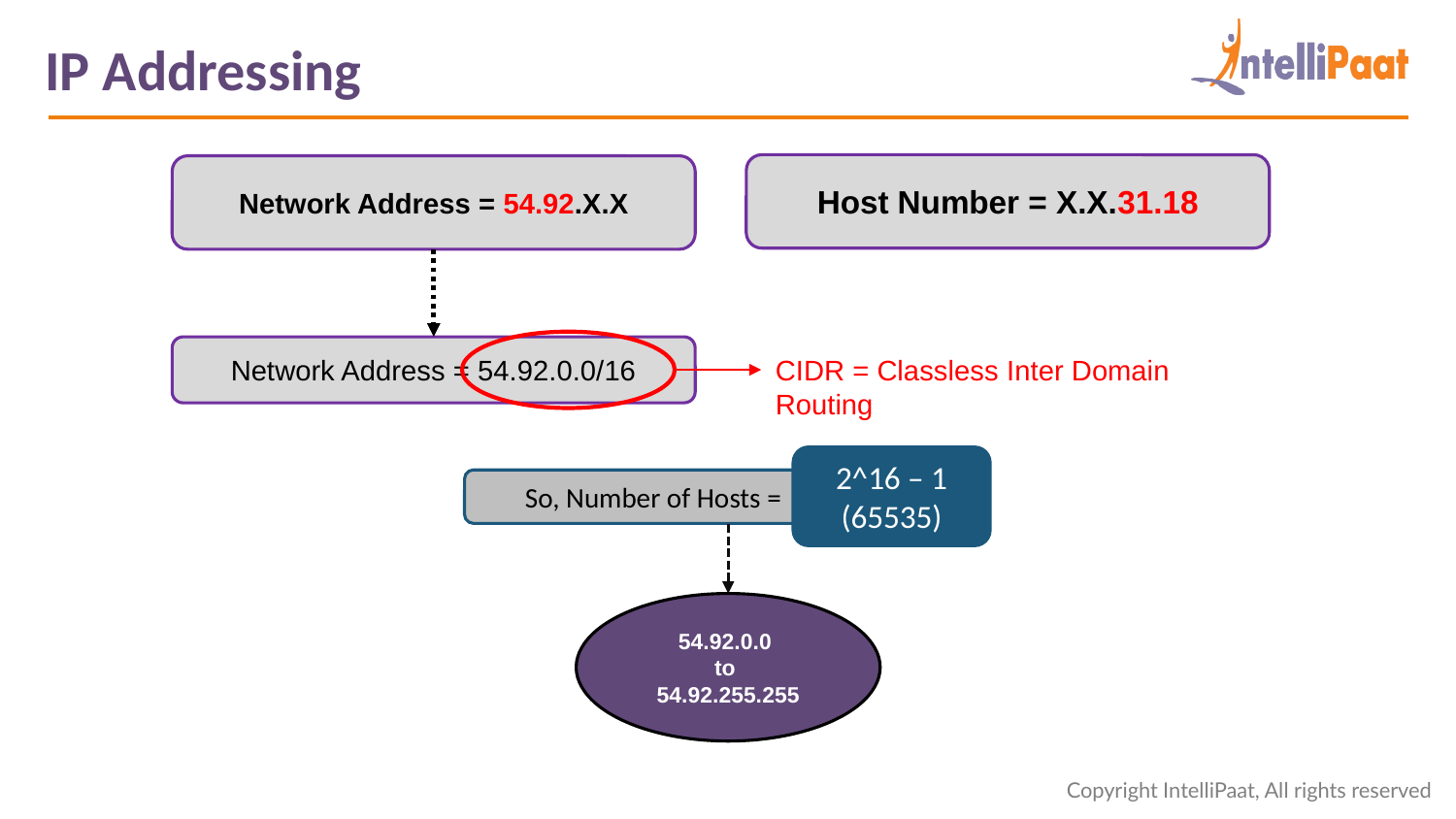

IP Addressing
Host Number = X.X.31.18
Network Address = 54.92.X.X

CIDR = Classless Inter Domain Routing
Network Address = 54.92.0.0/16
2^16 – 1
(65535)
So, Number of Hosts =
54.92.0.0
to
54.92.255.255